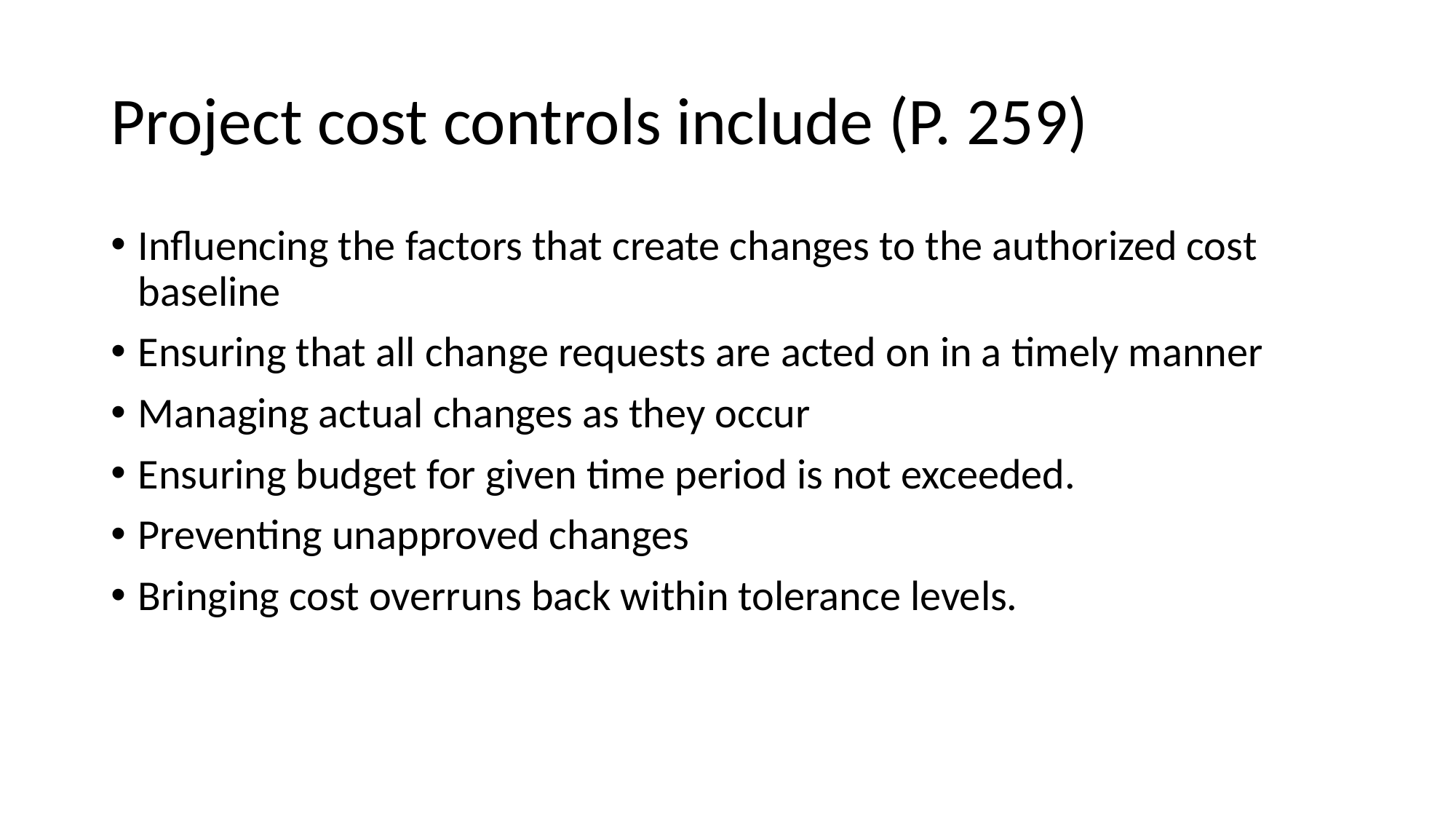

# Project cost controls include (P. 259)
Influencing the factors that create changes to the authorized cost baseline
Ensuring that all change requests are acted on in a timely manner
Managing actual changes as they occur
Ensuring budget for given time period is not exceeded.
Preventing unapproved changes
Bringing cost overruns back within tolerance levels.